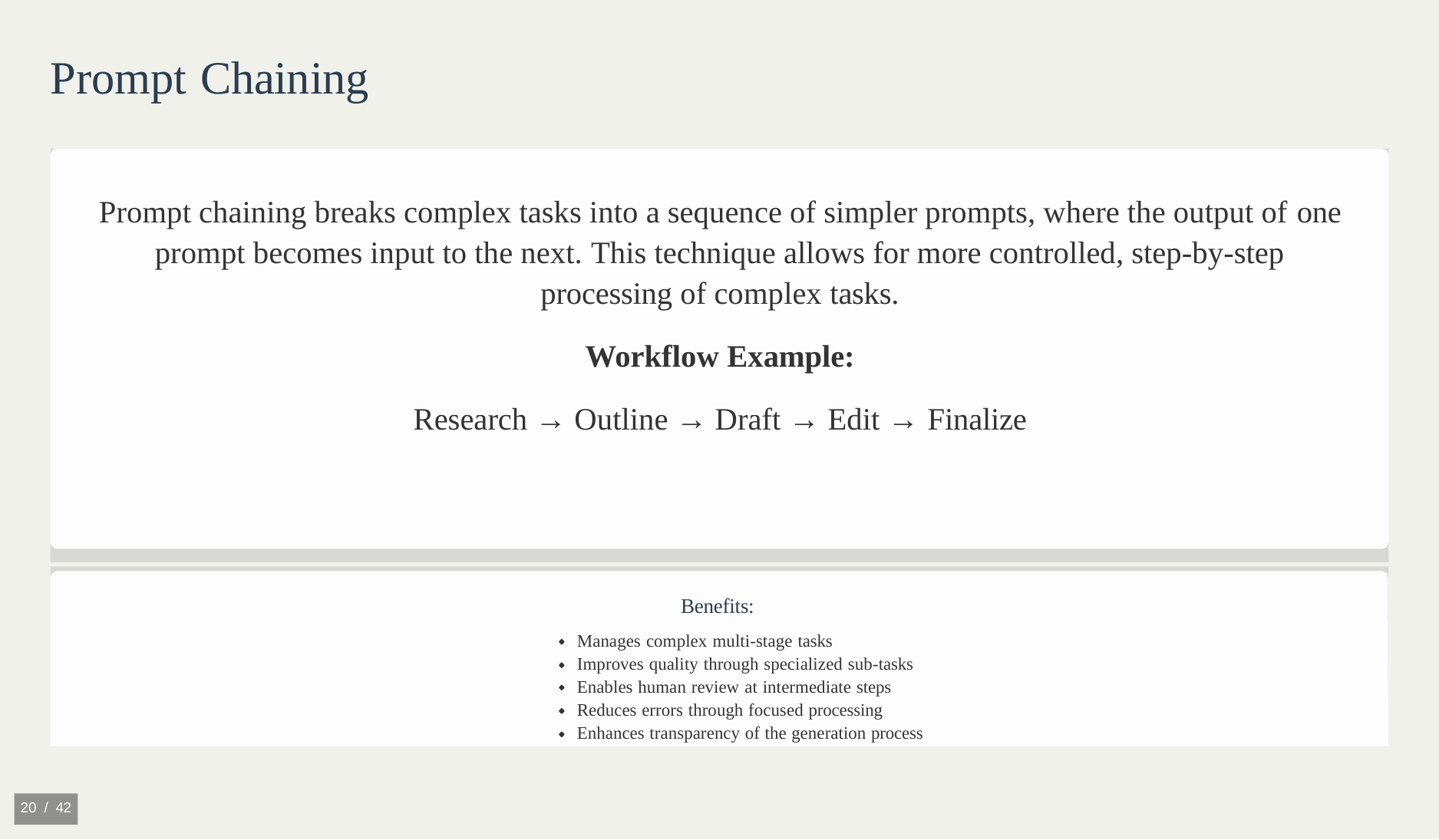

# Prompt Chaining

Prompt chaining breaks complex tasks into a sequence of simpler prompts, where the output of one prompt becomes input to the next. This technique allows for more controlled, step-by-step processing of complex tasks.
Workflow Example:
Research → Outline → Draft → Edit → Finalize

Benefits:
Manages complex multi-stage tasks
Improves quality through specialized sub-tasks Enables human review at intermediate steps Reduces errors through focused processing Enhances transparency of the generation process

20 / 42